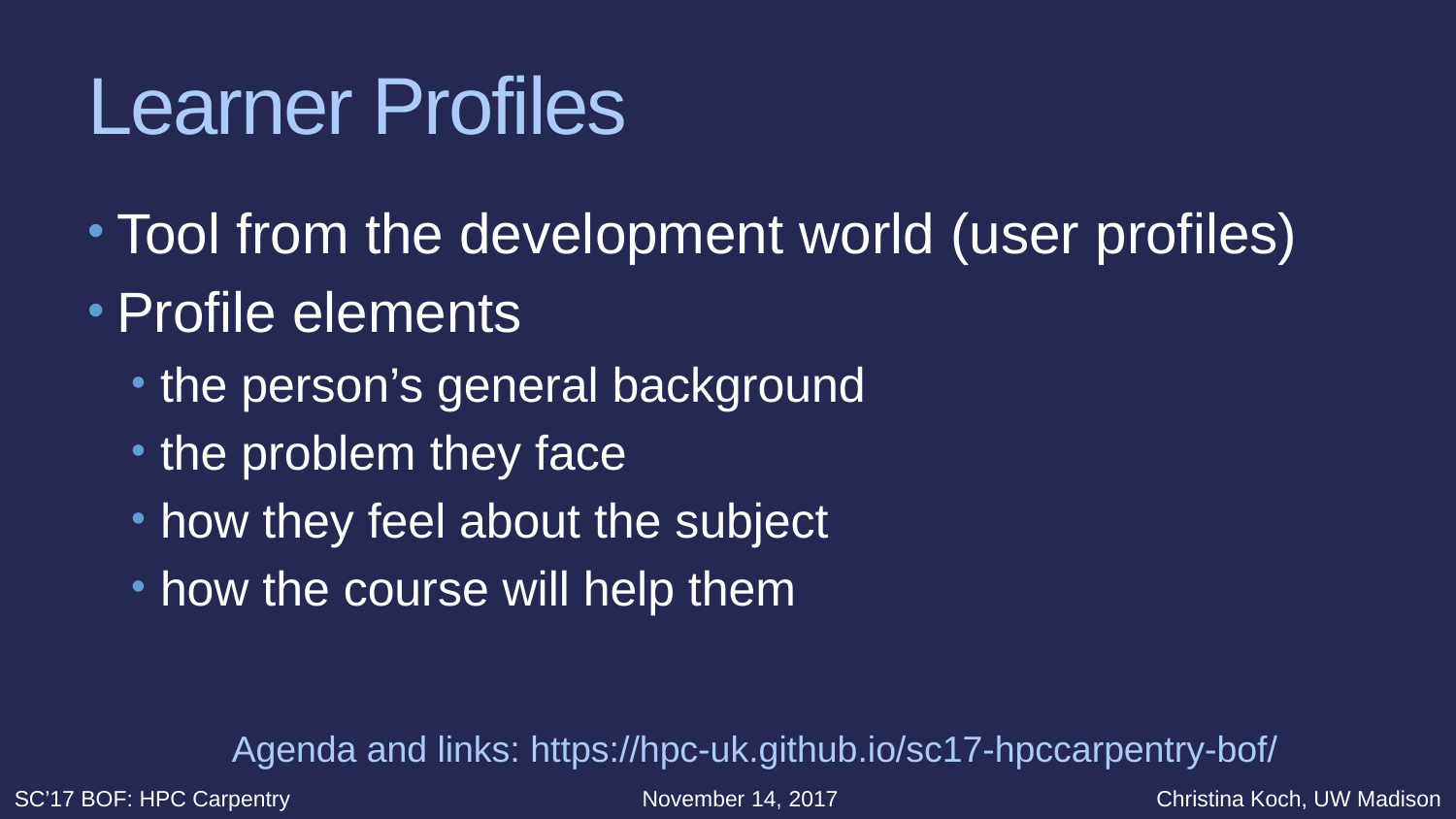

# Learner Profiles
Tool from the development world (user profiles)
Profile elements
the person’s general background
the problem they face
how they feel about the subject
how the course will help them